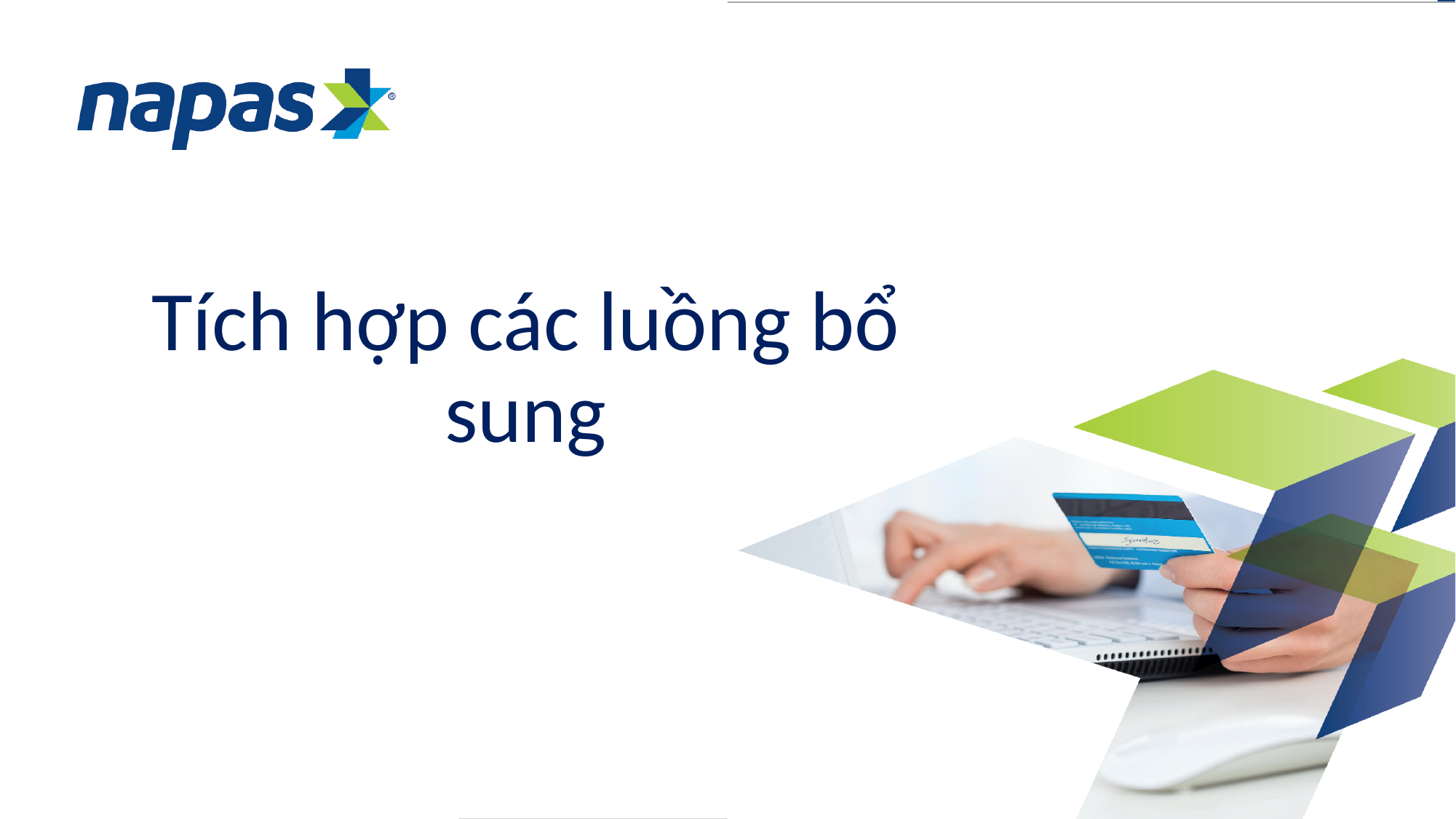

# Tích hợp các luồng bổ sung